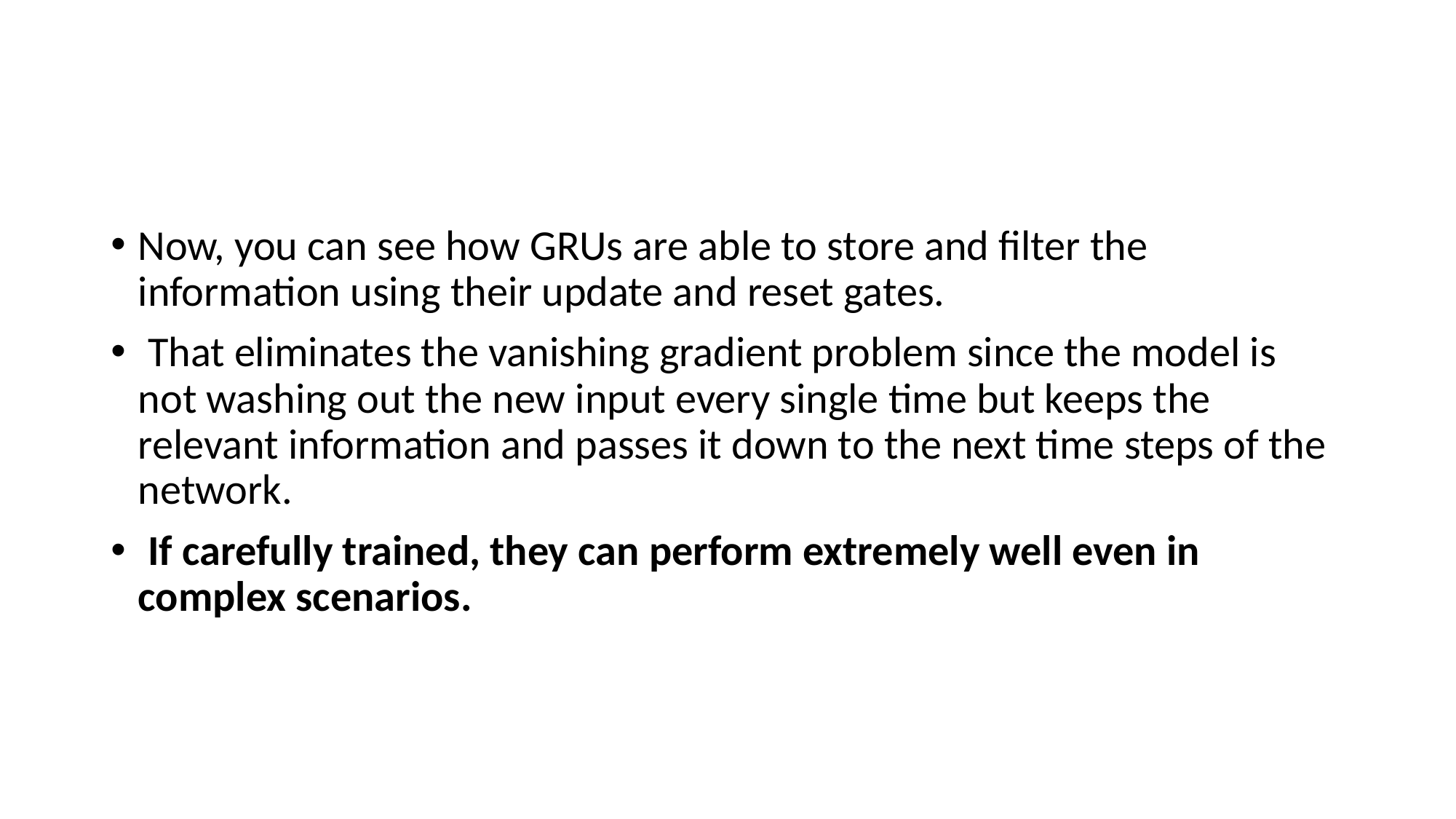

#
Now, you can see how GRUs are able to store and filter the information using their update and reset gates.
 That eliminates the vanishing gradient problem since the model is not washing out the new input every single time but keeps the relevant information and passes it down to the next time steps of the network.
 If carefully trained, they can perform extremely well even in complex scenarios.